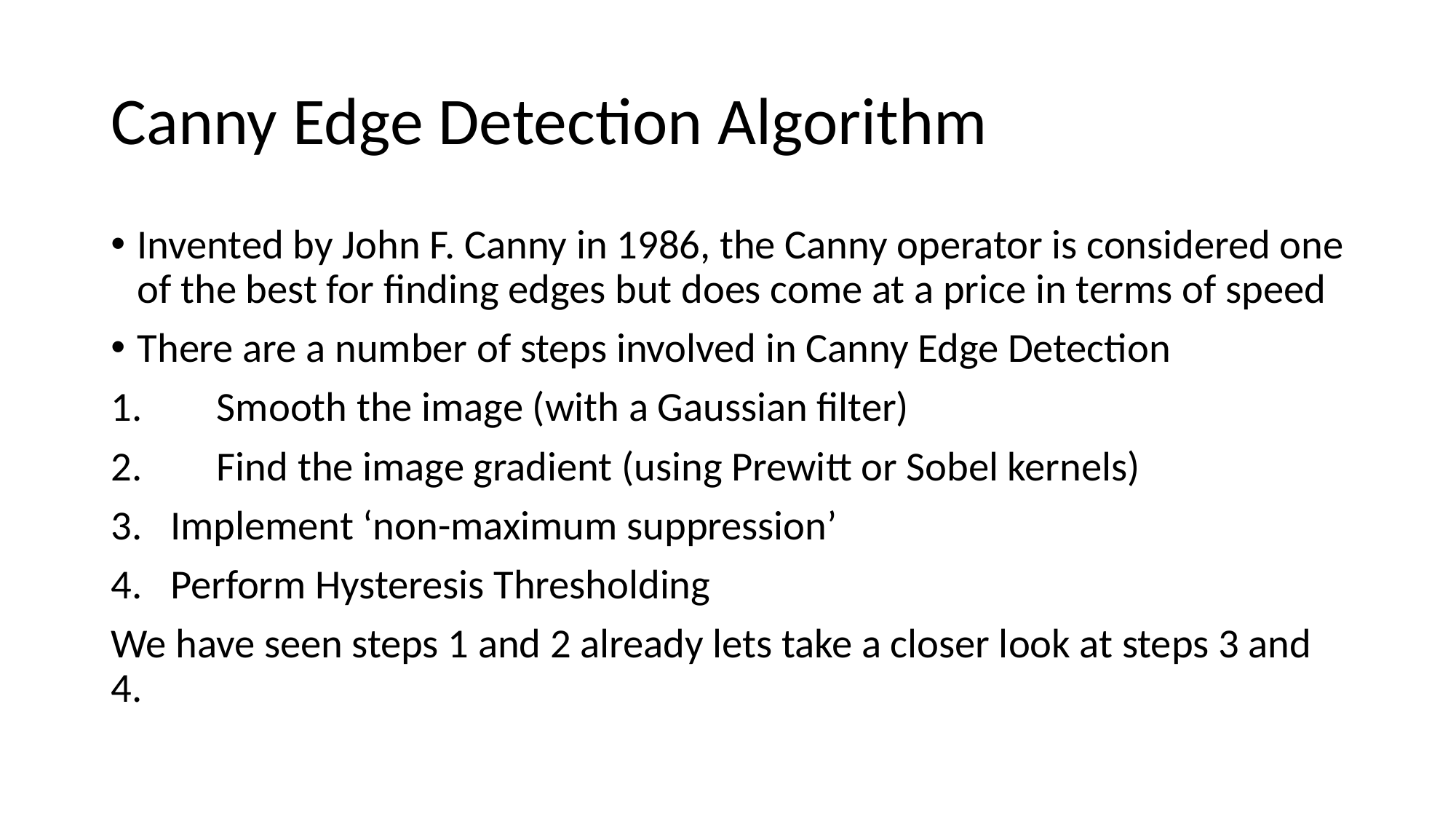

# Canny Edge Detection Algorithm
Invented by John F. Canny in 1986, the Canny operator is considered one of the best for finding edges but does come at a price in terms of speed
There are a number of steps involved in Canny Edge Detection
1.	Smooth the image (with a Gaussian filter)
2.	Find the image gradient (using Prewitt or Sobel kernels)
Implement ‘non-maximum suppression’
Perform Hysteresis Thresholding
We have seen steps 1 and 2 already lets take a closer look at steps 3 and 4.